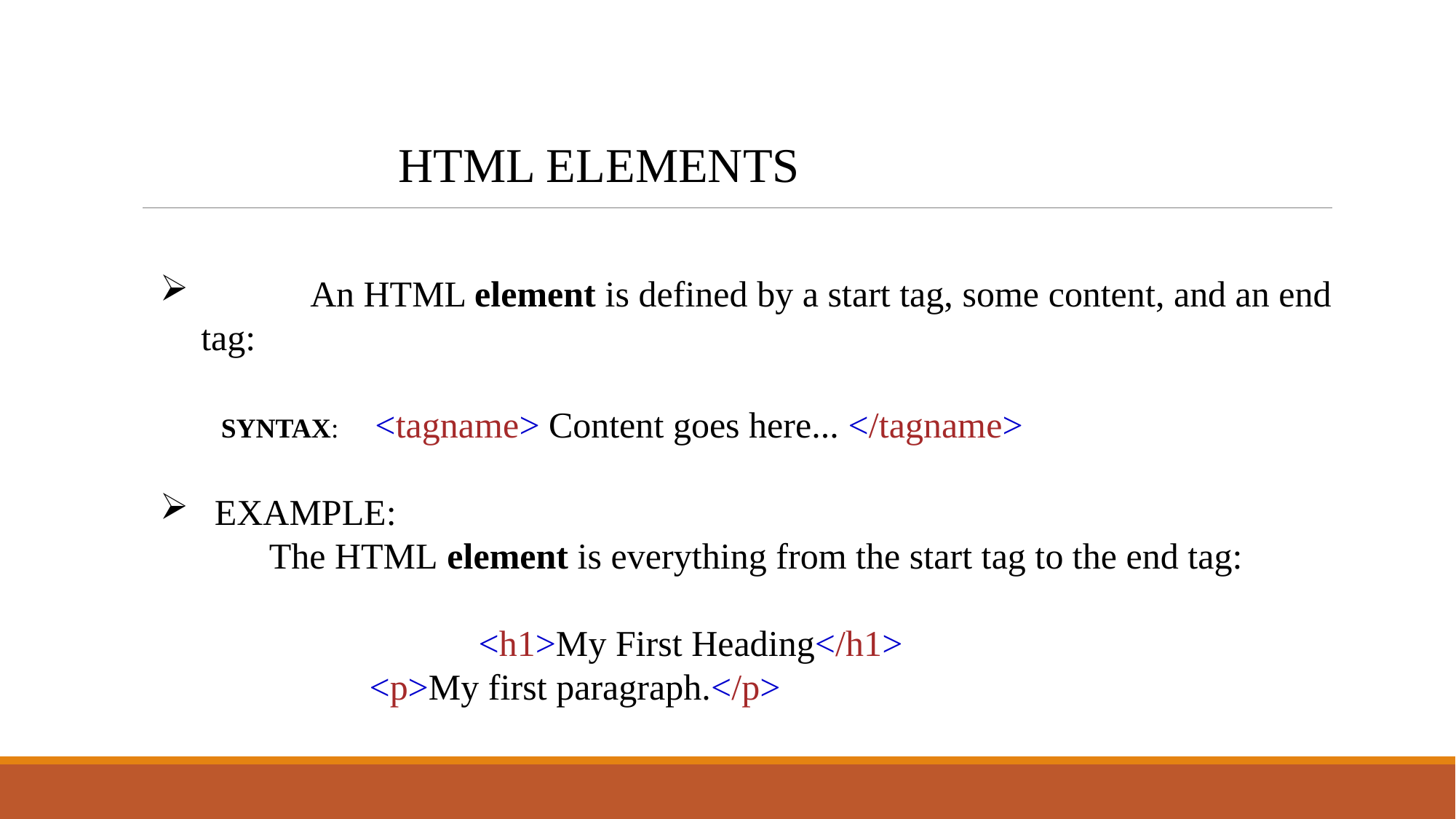

HTML ELEMENTS

	An HTML element is defined by a start tag, some content, and an end tag:

       SYNTAX:     <tagname> Content goes here... </tagname>

EXAMPLE:
	The HTML element is everything from the start tag to the end tag:

		           <h1>My First Heading</h1>
                       <p>My first paragraph.</p>